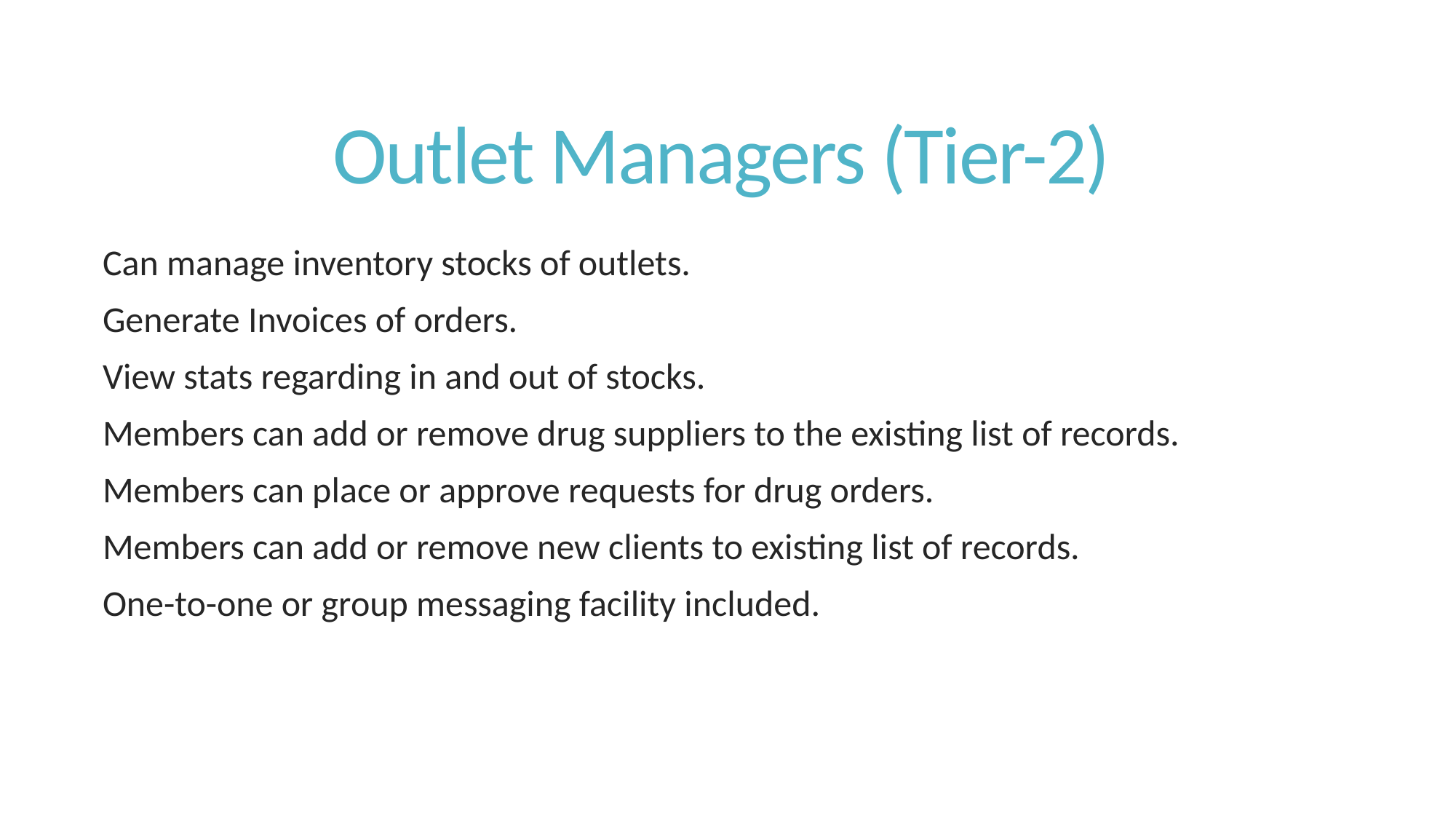

# Outlet Managers (Tier-2)
Can manage inventory stocks of outlets.
Generate Invoices of orders.
View stats regarding in and out of stocks.
Members can add or remove drug suppliers to the existing list of records.
Members can place or approve requests for drug orders.
Members can add or remove new clients to existing list of records.
One-to-one or group messaging facility included.